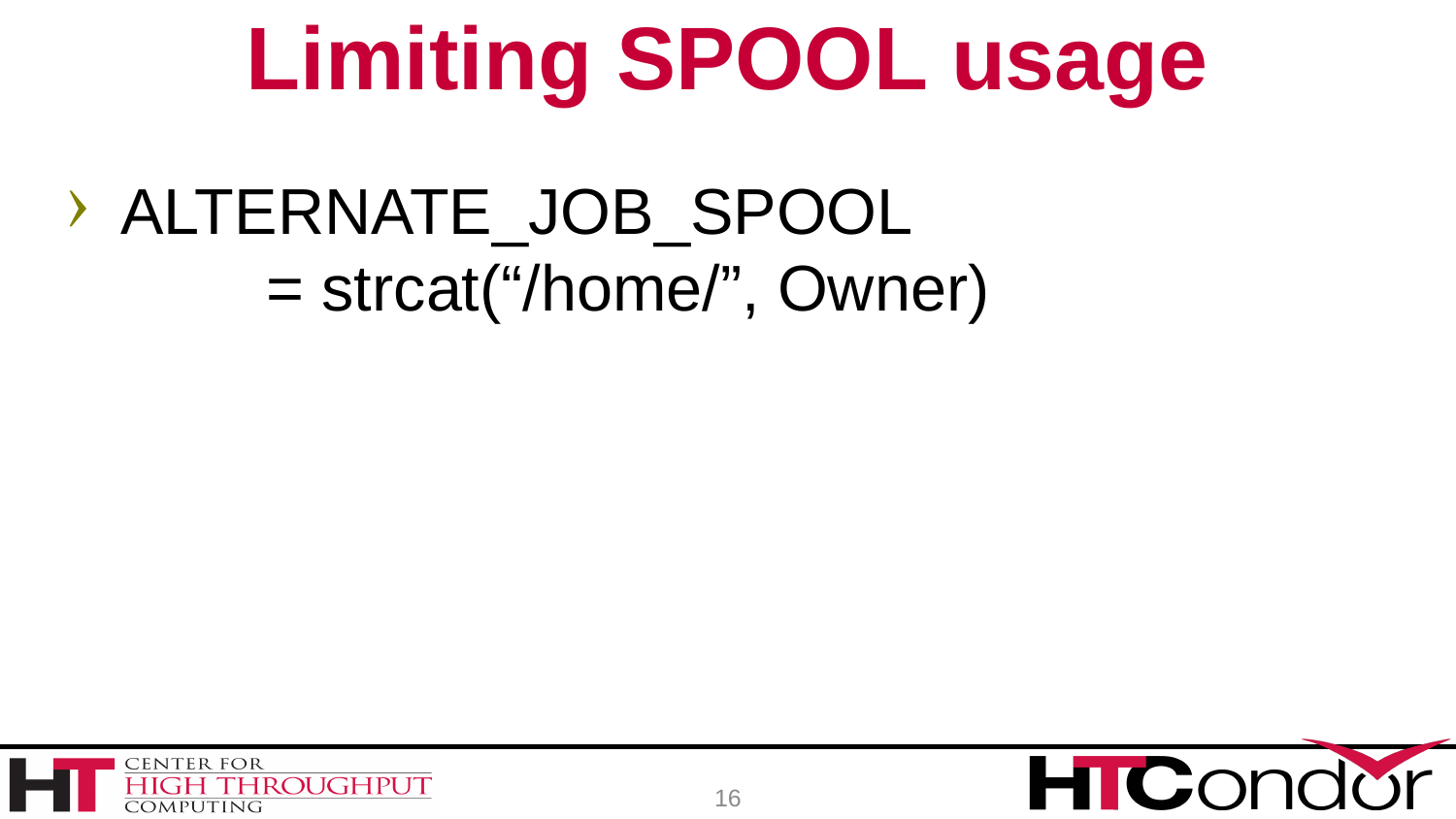

# Limiting SPOOL usage
ALTERNATE_JOB_SPOOL
	= strcat(“/home/”, Owner)
16